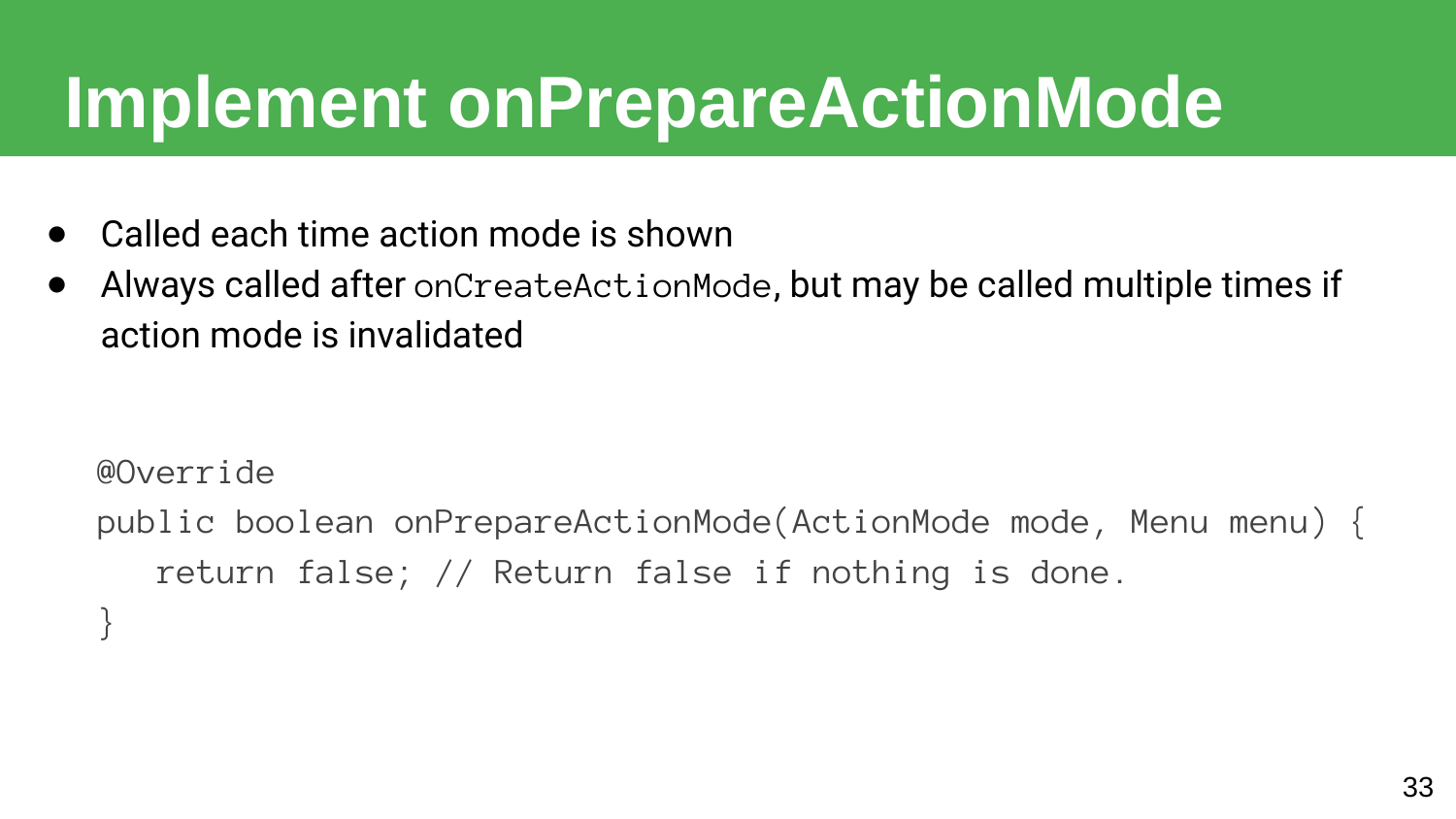

# Implement onPrepareActionMode
Called each time action mode is shown
Always called after onCreateActionMode, but may be called multiple times if action mode is invalidated

@Override
public boolean onPrepareActionMode(ActionMode mode, Menu menu) {
   return false; // Return false if nothing is done.
}
33